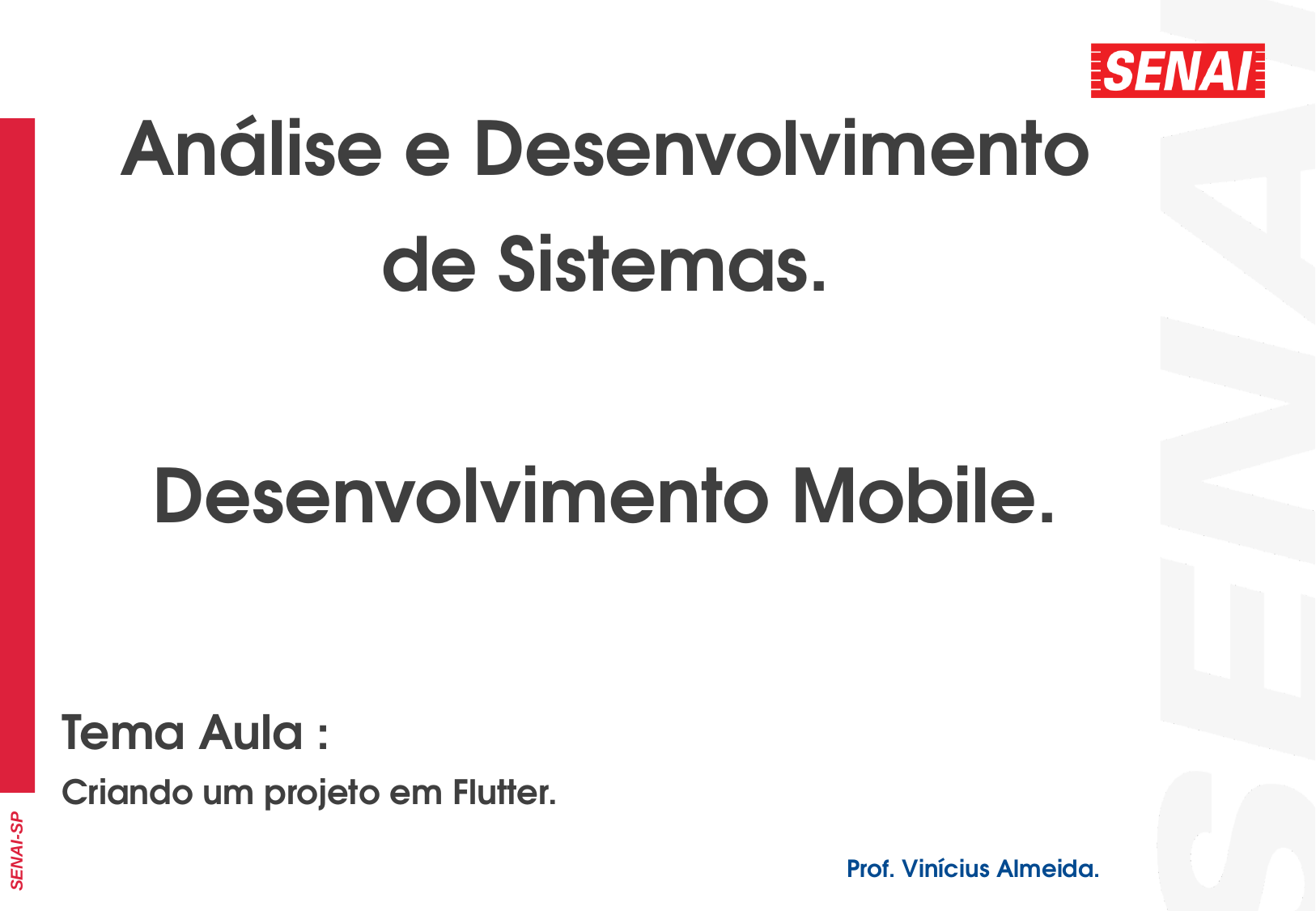

Análise e Desenvolvimento de Sistemas.

Desenvolvimento Mobile.

Tema Aula :
Criando um projeto em Flutter.
Prof. Vinícius Almeida.